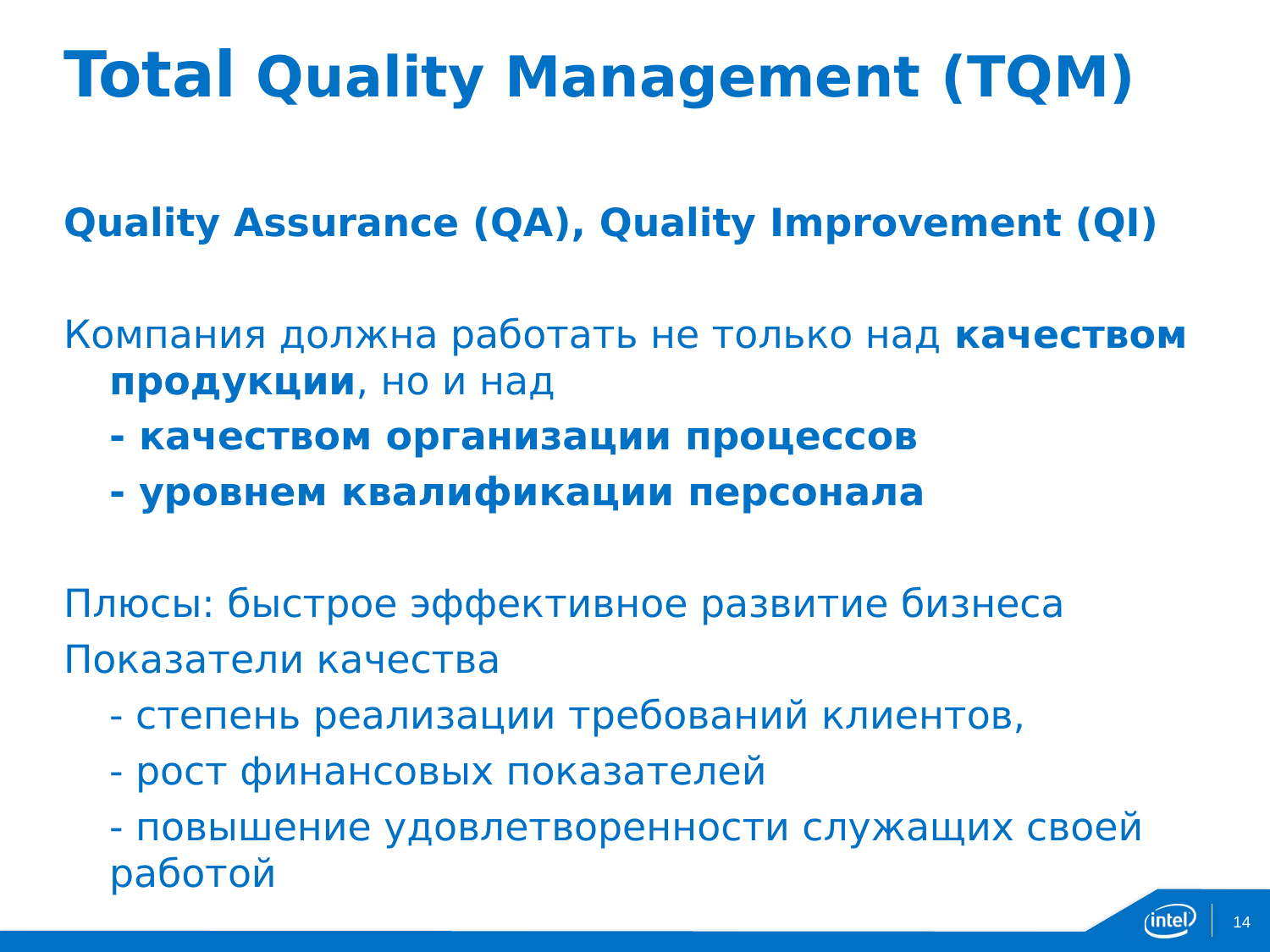

# Total Quality Management (TQM)
Quality Assurance (QA), Quality Improvement (QI)

Компания должна работать не только над качеством продукции, но и над
	- качеством организации процессов
	- уровнем квалификации персонала

Плюсы: быстрое эффективное развитие бизнеса
Показатели качества
	- степень реализации требований клиентов,
	- рост финансовых показателей
	- повышение удовлетворенности служащих своей работой
14